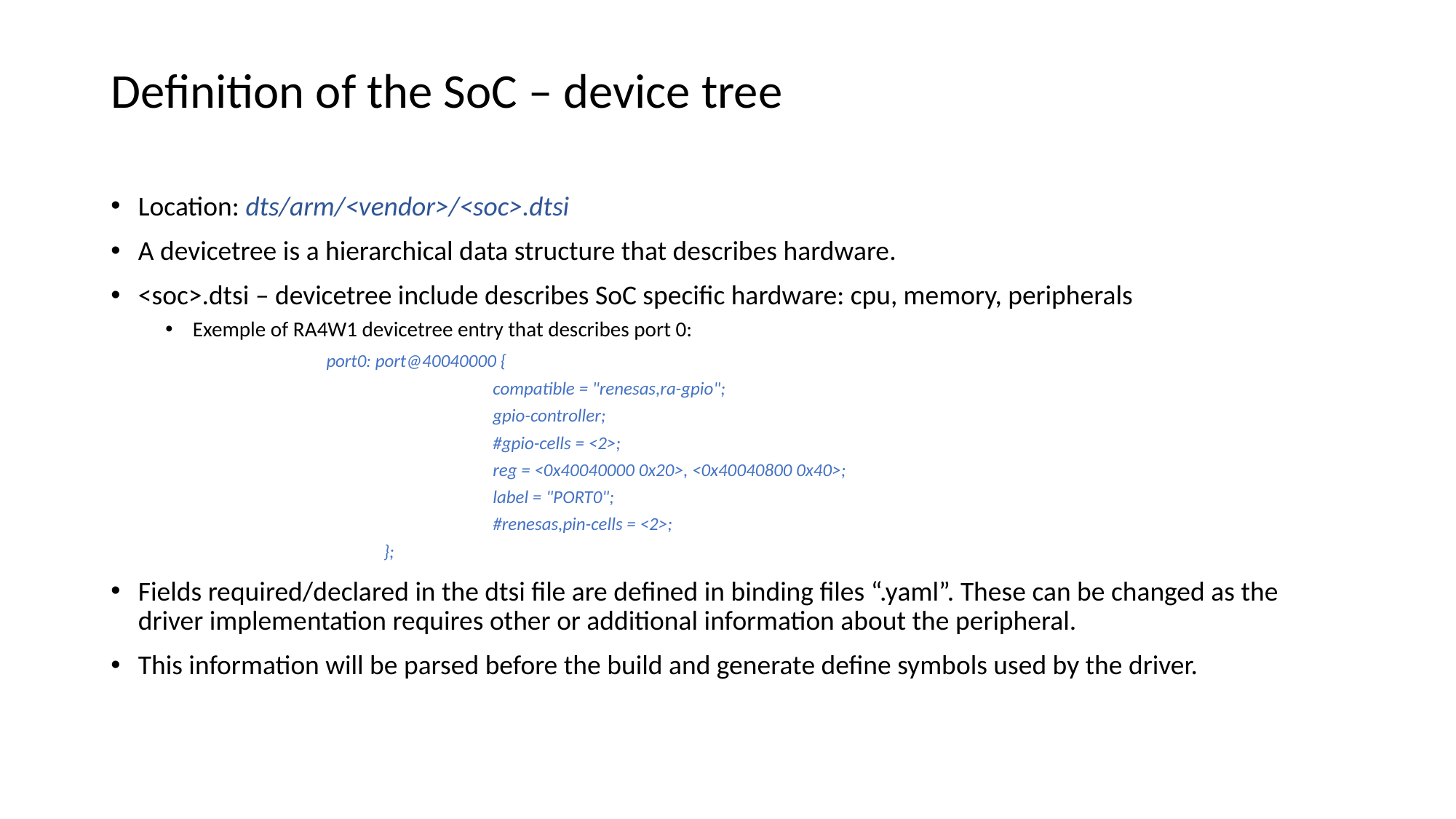

# Definition of the SoC – device tree
Location: dts/arm/<vendor>/<soc>.dtsi
A devicetree is a hierarchical data structure that describes hardware.
<soc>.dtsi – devicetree include describes SoC specific hardware: cpu, memory, peripherals
Exemple of RA4W1 devicetree entry that describes port 0:
                                  port0: port@40040000 {
			compatible = "renesas,ra-gpio";
			gpio-controller;
			#gpio-cells = <2>;
			reg = <0x40040000 0x20>, <0x40040800 0x40>;
			label = "PORT0";
			#renesas,pin-cells = <2>;
		};
Fields required/declared in the dtsi file are defined in binding files “.yaml”. These can be changed as the driver implementation requires other or additional information about the peripheral.
This information will be parsed before the build and generate define symbols used by the driver.